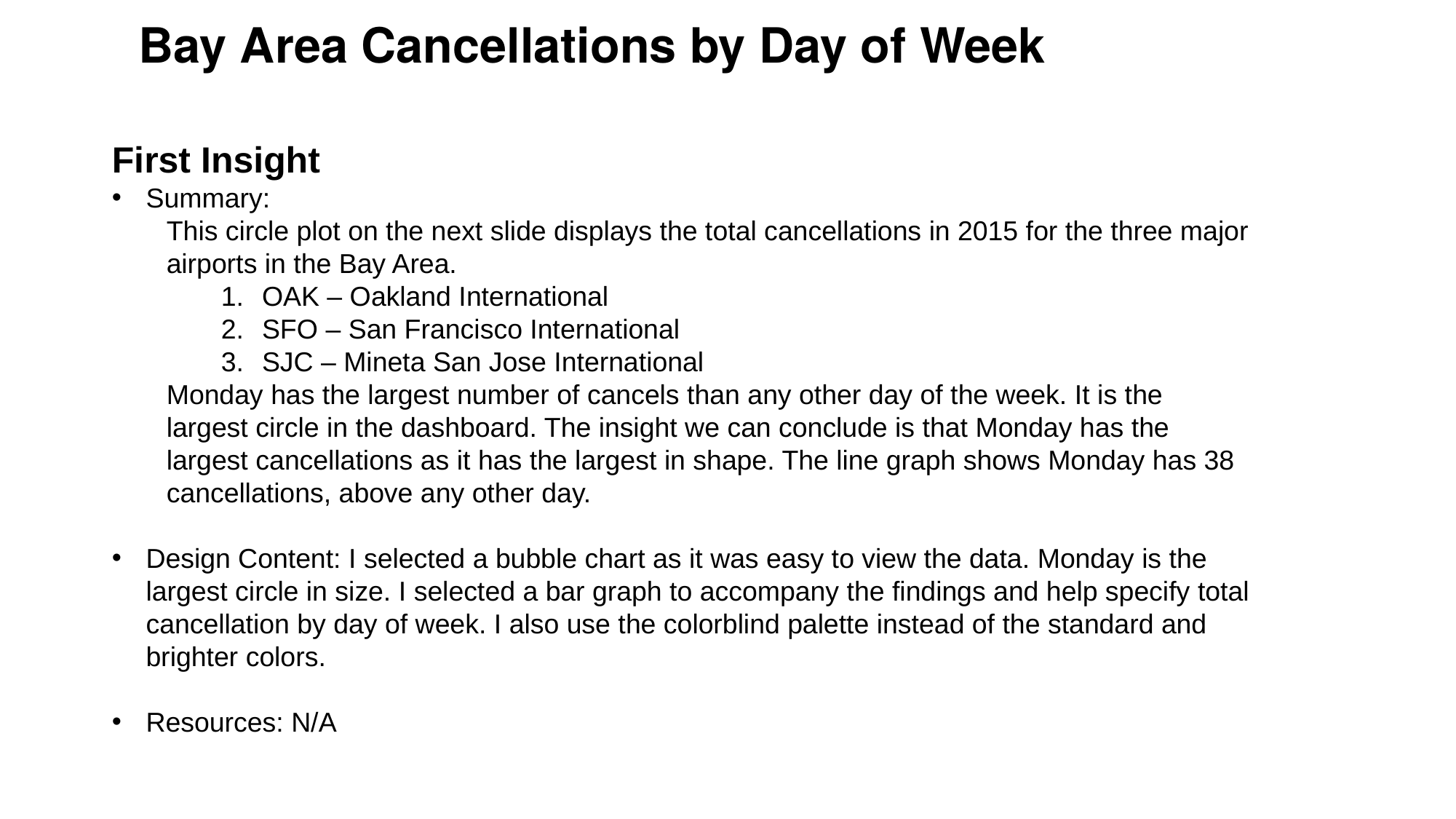

# Bay Area Cancellations by Day of Week
First Insight
Summary:
This circle plot on the next slide displays the total cancellations in 2015 for the three major airports in the Bay Area.
OAK – Oakland International
SFO – San Francisco International
SJC – Mineta San Jose International
Monday has the largest number of cancels than any other day of the week. It is the largest circle in the dashboard. The insight we can conclude is that Monday has the largest cancellations as it has the largest in shape. The line graph shows Monday has 38 cancellations, above any other day.

Design Content: I selected a bubble chart as it was easy to view the data. Monday is the largest circle in size. I selected a bar graph to accompany the findings and help specify total cancellation by day of week. I also use the colorblind palette instead of the standard and brighter colors.

Resources: N/A